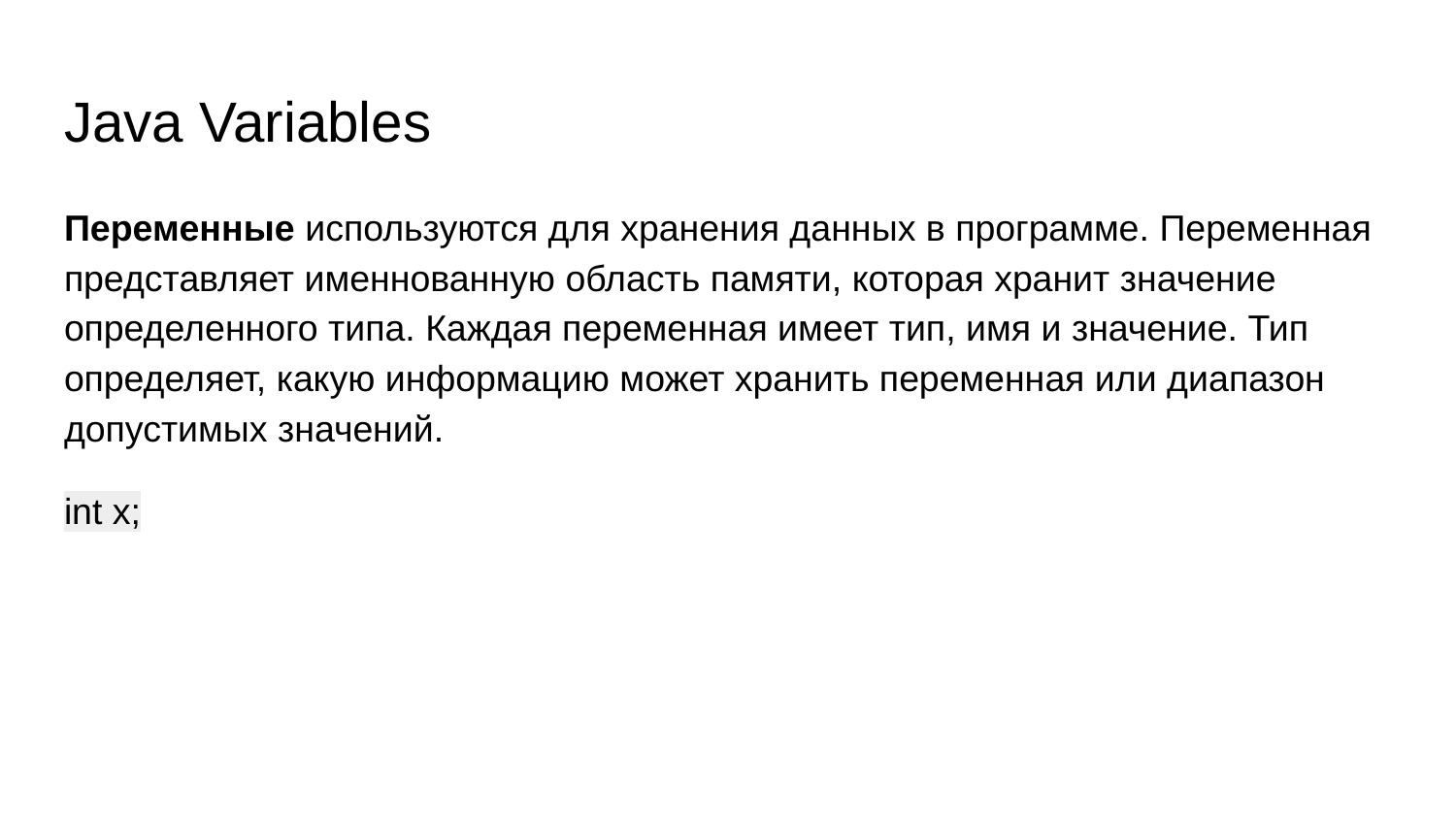

# Java Variables
Переменные используются для хранения данных в программе. Переменная представляет именнованную область памяти, которая хранит значение определенного типа. Каждая переменная имеет тип, имя и значение. Тип определяет, какую информацию может хранить переменная или диапазон допустимых значений.
int x;